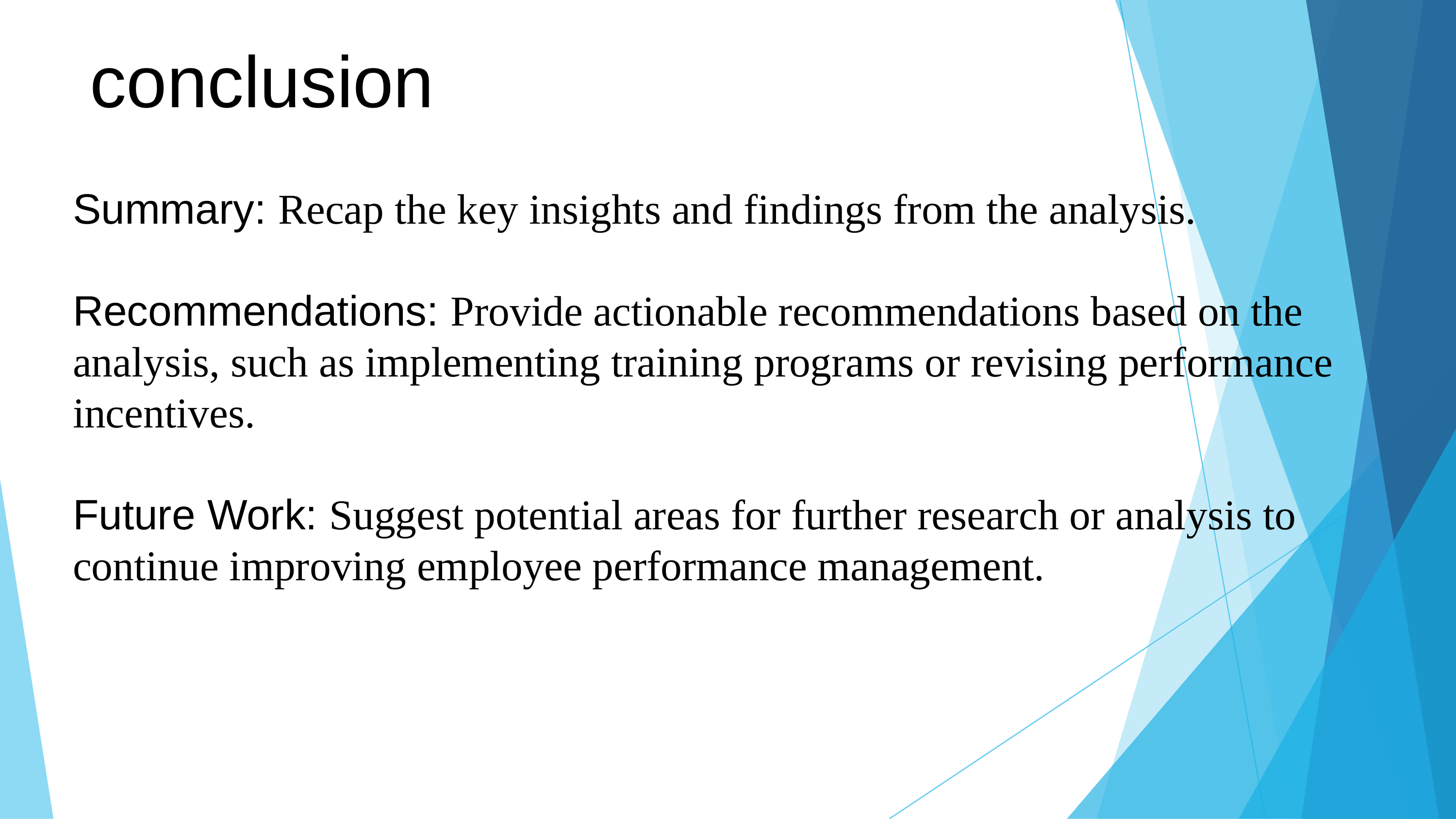

conclusion
Summary: Recap the key insights and findings from the analysis.

Recommendations: Provide actionable recommendations based on the analysis, such as implementing training programs or revising performance incentives.

Future Work: Suggest potential areas for further research or analysis to continue improving employee performance management.